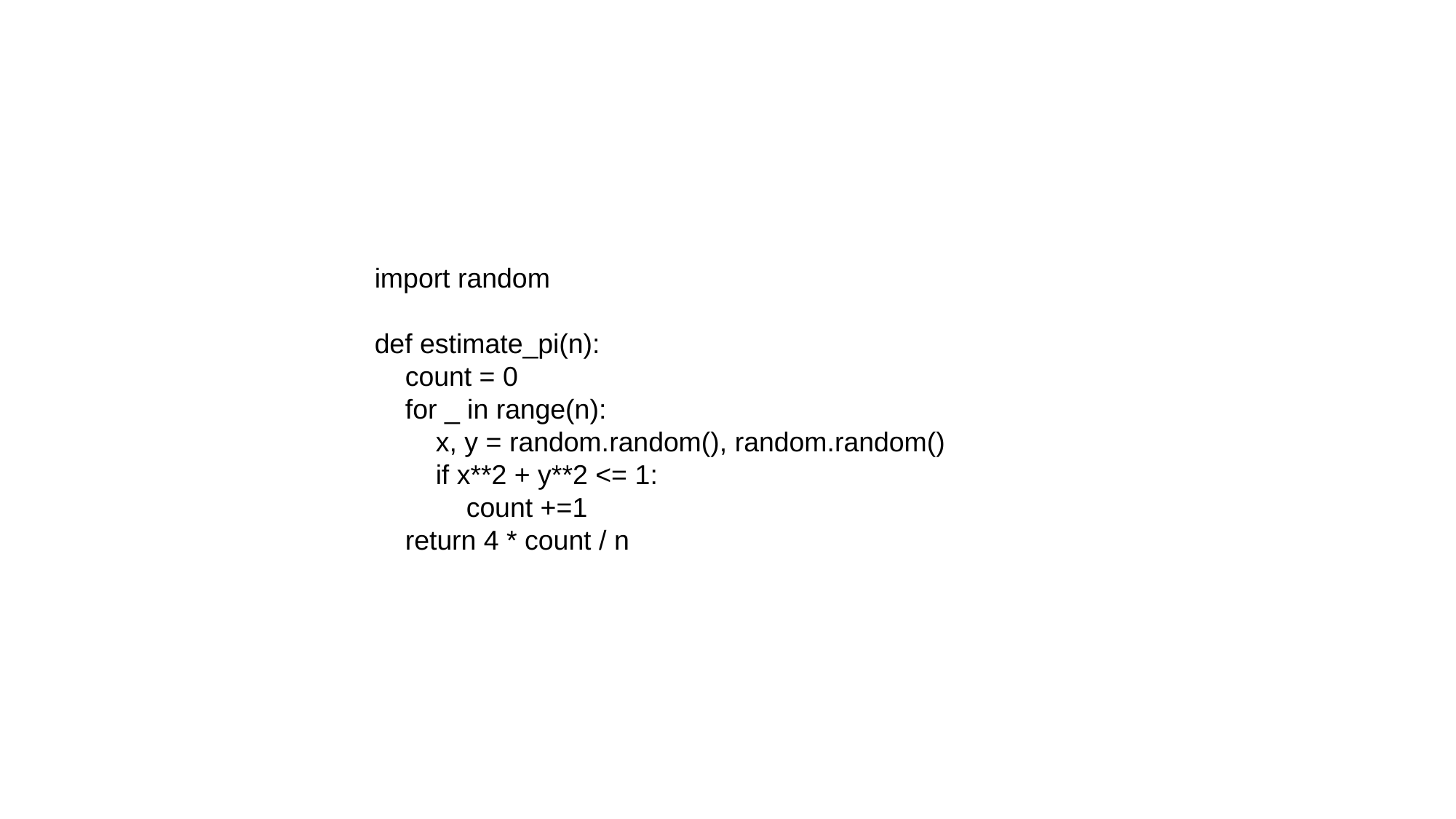

import random

def estimate_pi(n):
    count = 0
    for _ in range(n):
        x, y = random.random(), random.random()
        if x**2 + y**2 <= 1:
            count +=1
    return 4 * count / n